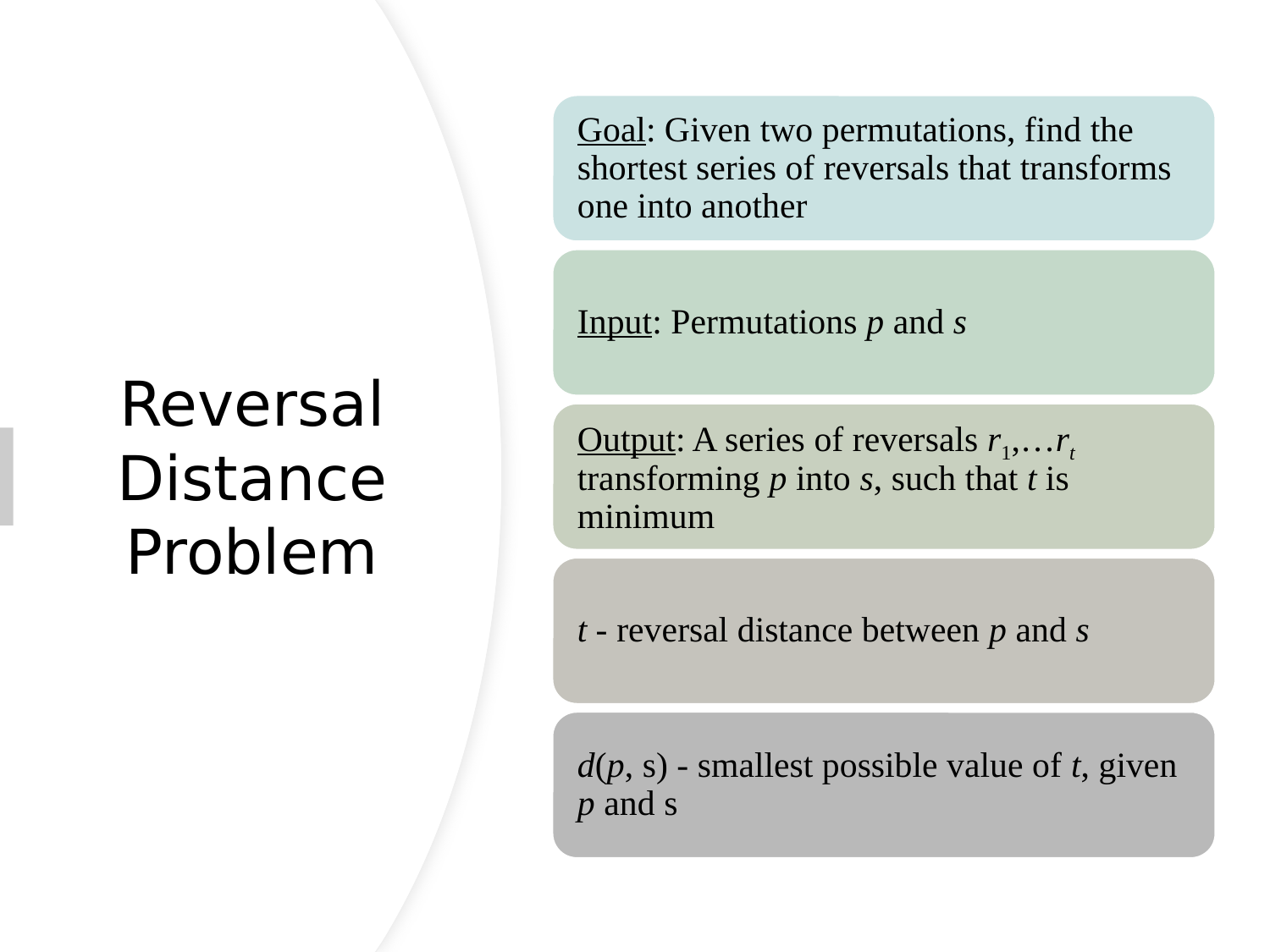

Goal: Given two permutations, find the shortest series of reversals that transforms one into another
Input: Permutations p and s
Output: A series of reversals r1,…rt transforming p into s, such that t is minimum
t - reversal distance between p and s
d(p, s) - smallest possible value of t, given p and s
# Reversal Distance Problem